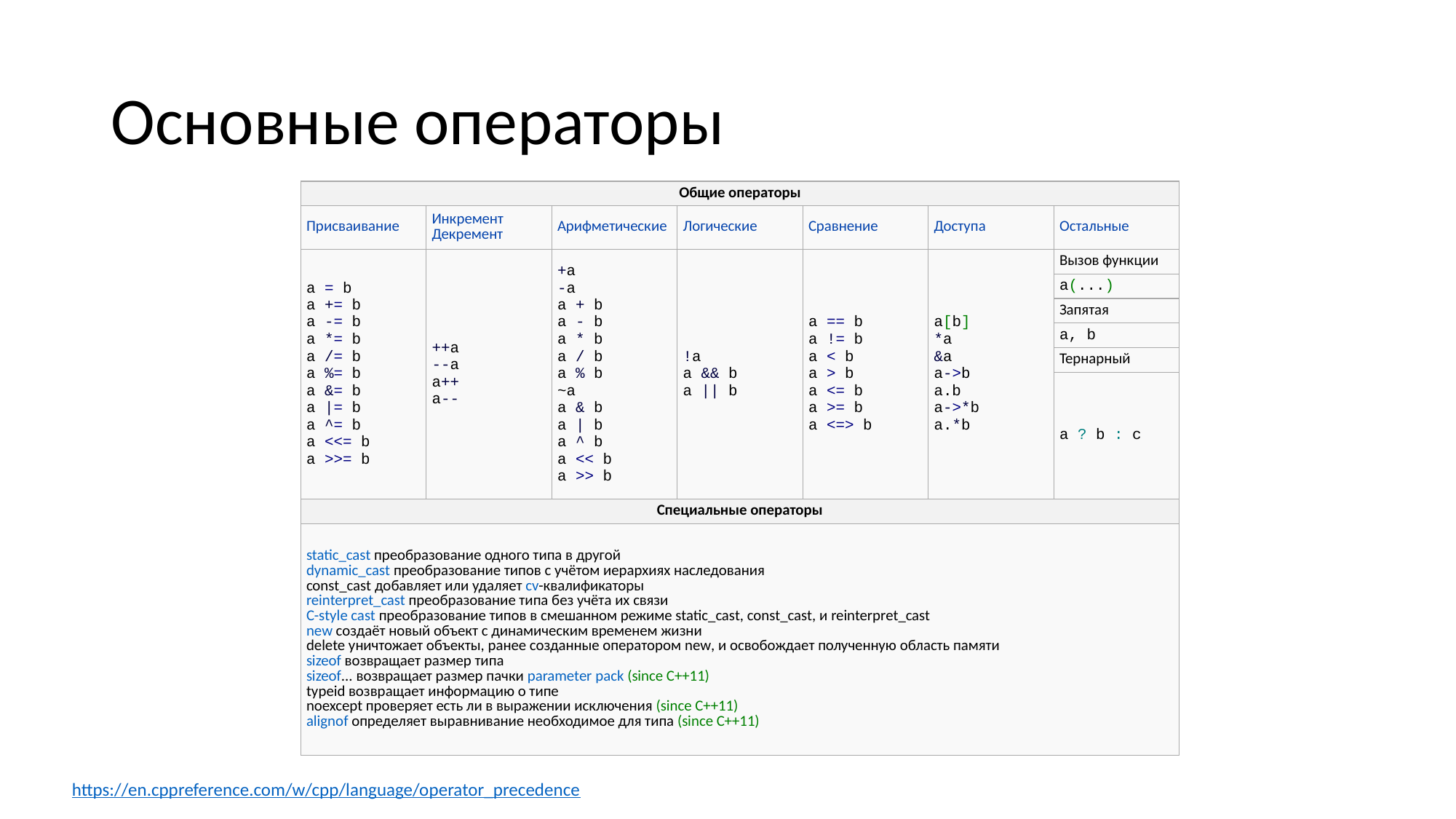

# Основные операторы
| Общие операторы |  |  |  |  |  |  |
| --- | --- | --- | --- | --- | --- | --- |
| Присваивание | Инкремент Декремент | Арифметические | Логические | Сравнение | Доступа | Остальные |
| a = b a += b a -= b a \*= b a /= b a %= b a &= b a |= b a ^= b a <<= b a >>= b | ++a --a a++ a-- | +a -a a + b a - b a \* b a / b a % b ~a a & b a | b a ^ b a << b a >> b | !a a && b a || b | a == b a != b a < b a > b a <= b a >= b a <=> b | a[b] \*a &a a->b a.b a->\*b a.\*b | Вызов функции |
|  |  |  |  |  |  | a(...) |
|  |  |  |  |  |  | Запятая |
|  |  |  |  |  |  | a, b |
|  |  |  |  |  |  | Тернарный |
|  |  |  |  |  |  | a ? b : c |
| Специальные операторы |  |  |  |  |  |  |
| static\_cast преобразование одного типа в другой dynamic\_cast преобразование типов с учётом иерархиях наследования const\_cast добавляет или удаляет cv-квалификаторы reinterpret\_cast преобразование типа без учёта их связи C-style cast преобразование типов в смешанном режиме static\_cast, const\_cast, и reinterpret\_cast new создаёт новый объект с динамическим временем жизни delete уничтожает объекты, ранее созданные оператором new, и освобождает полученную область памяти sizeof возвращает размер типа sizeof... возвращает размер пачки parameter pack (since C++11) typeid возвращает информацию о типе noexcept проверяет есть ли в выражении исключения (since C++11) alignof определяет выравнивание необходимое для типа (since C++11) |  |  |  |  |  |  |

https://en.cppreference.com/w/cpp/language/operator_precedence